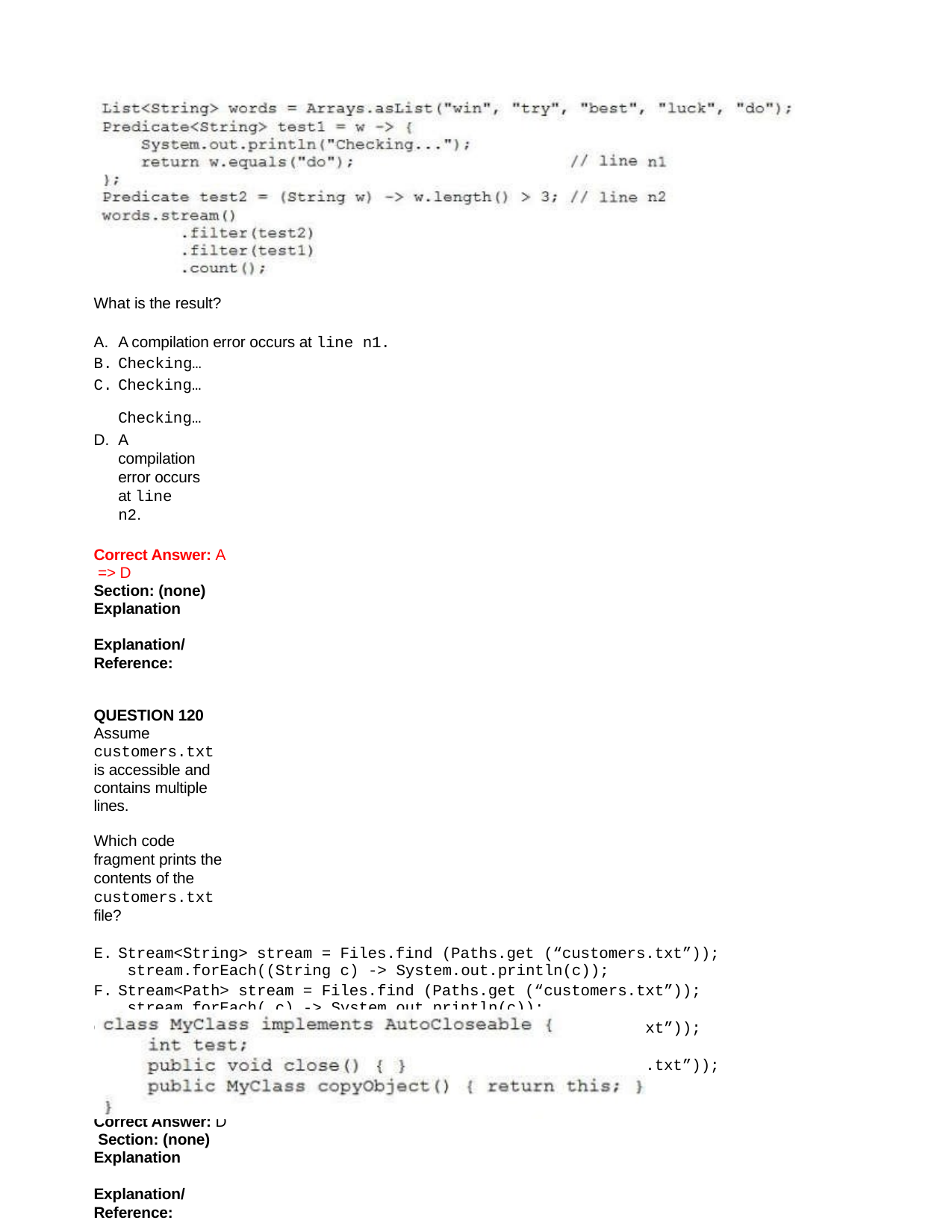

What is the result?

A compilation error occurs at line n1.
Checking…
Checking…  Checking…
A compilation error occurs at line n2.

Correct Answer: A   => D
Section: (none)  Explanation

Explanation/Reference:

QUESTION 120
Assume customers.txt is accessible and contains multiple lines.
Which code fragment prints the contents of the customers.txt file?

Stream<String> stream = Files.find (Paths.get (“customers.txt”));  stream.forEach((String c) -> System.out.println(c));
Stream<Path> stream = Files.find (Paths.get (“customers.txt”));  stream.forEach( c) -> System.out.println(c));
Stream<Path> stream = Files.list (Paths.get (“customers.txt”));  stream.forEach( c) -> System.out.println(c));
Stream<String> lines = Files.lines (Paths.get (“customers.txt”));  lines.forEach( c) -> System.out.println(c));

Correct Answer: D  Section: (none)  Explanation

Explanation/Reference:

QUESTION 121
Given: